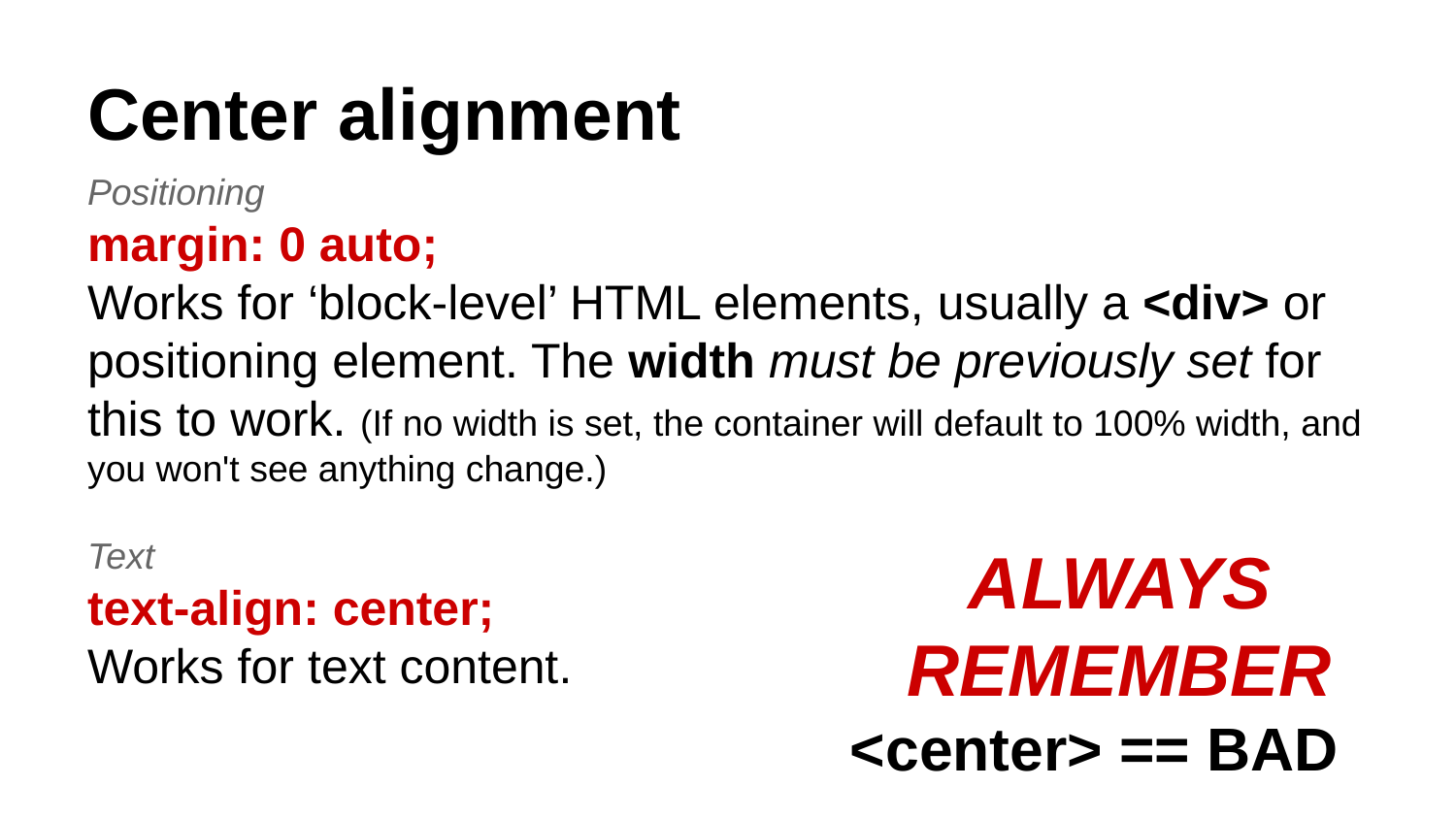

# Center alignment
Positioning
margin: 0 auto;
Works for ‘block-level’ HTML elements, usually a <div> or positioning element. The width must be previously set for this to work. (If no width is set, the container will default to 100% width, and you won't see anything change.)
Text
text-align: center;
Works for text content.
ALWAYS REMEMBER
<center> == BAD